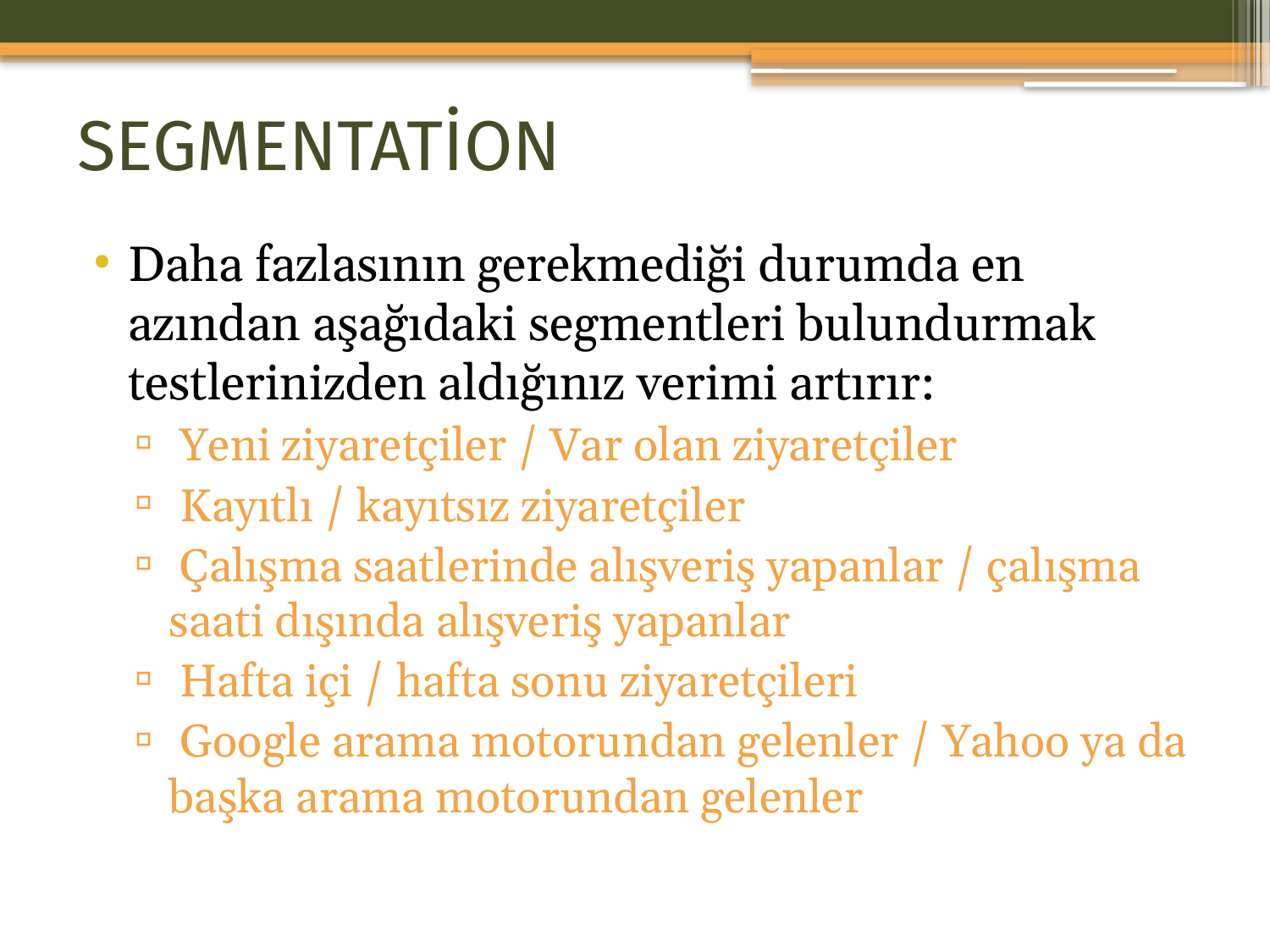

# SEGMENTATİON
Daha fazlasının gerekmediği durumda en azından aşağıdaki segmentleri bulundurmak testlerinizden aldığınız verimi artırır:
 Yeni ziyaretçiler / Var olan ziyaretçiler
 Kayıtlı / kayıtsız ziyaretçiler
 Çalışma saatlerinde alışveriş yapanlar / çalışma saati dışında alışveriş yapanlar
 Hafta içi / hafta sonu ziyaretçileri
 Google arama motorundan gelenler / Yahoo ya da başka arama motorundan gelenler